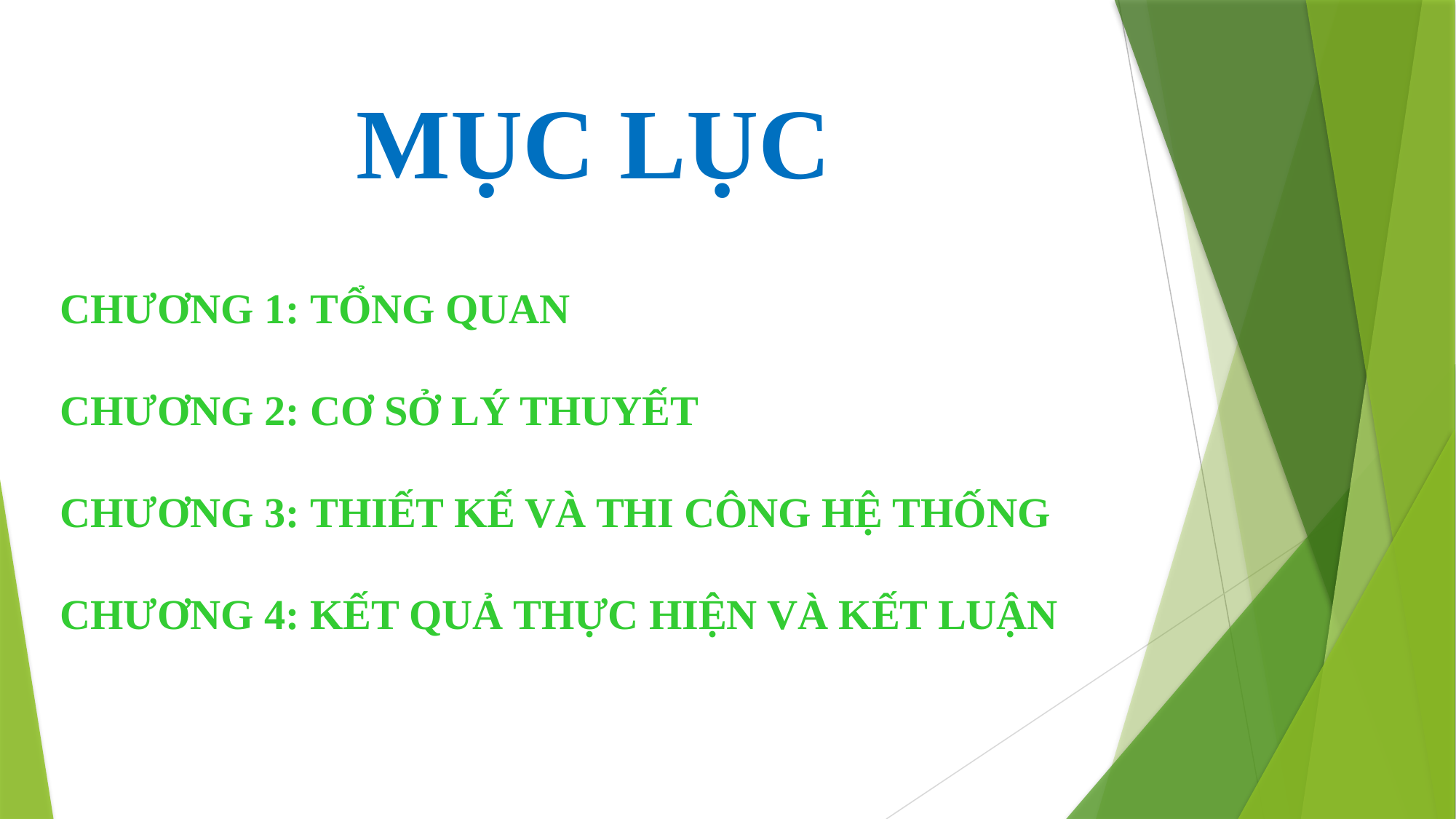

# MỤC LỤC
CHƯƠNG 1: TỔNG QUAN

CHƯƠNG 2: CƠ SỞ LÝ THUYẾT

CHƯƠNG 3: THIẾT KẾ VÀ THI CÔNG HỆ THỐNG

CHƯƠNG 4: KẾT QUẢ THỰC HIỆN VÀ KẾT LUẬN